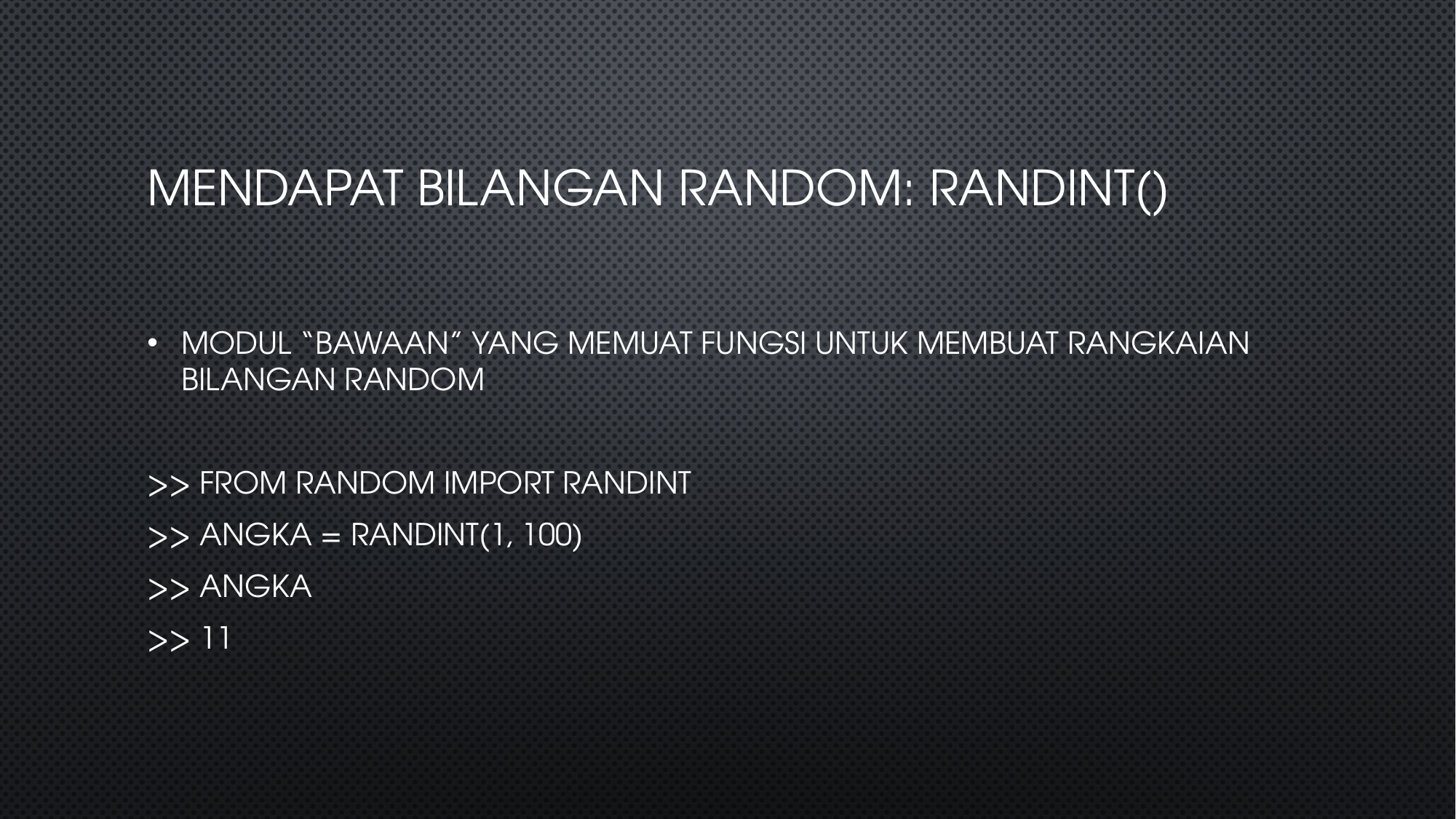

# Mendapat bilangan random: randint()
Modul “bawaan” yang memuat fungsi untuk membuat rangkaian bilangan random

>> from random import randint
>> angka = randint(1, 100)
>> angka
>> 11